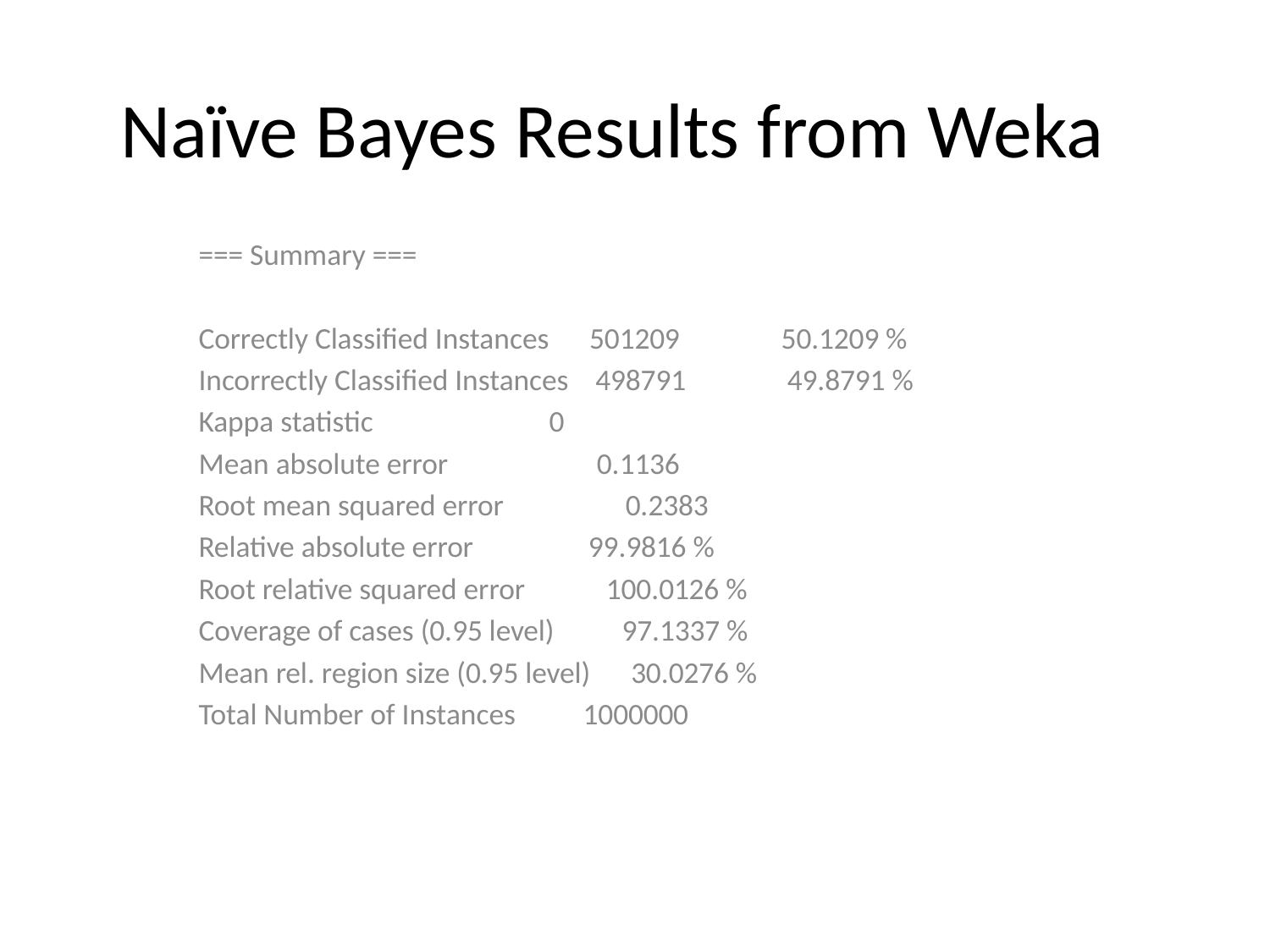

# Naïve Bayes Results from Weka
=== Summary ===

Correctly Classified Instances      501209               50.1209 %
Incorrectly Classified Instances    498791               49.8791 %
Kappa statistic                          0
Mean absolute error                      0.1136
Root mean squared error                  0.2383
Relative absolute error                 99.9816 %
Root relative squared error            100.0126 %
Coverage of cases (0.95 level)          97.1337 %
Mean rel. region size (0.95 level)      30.0276 %
Total Number of Instances          1000000